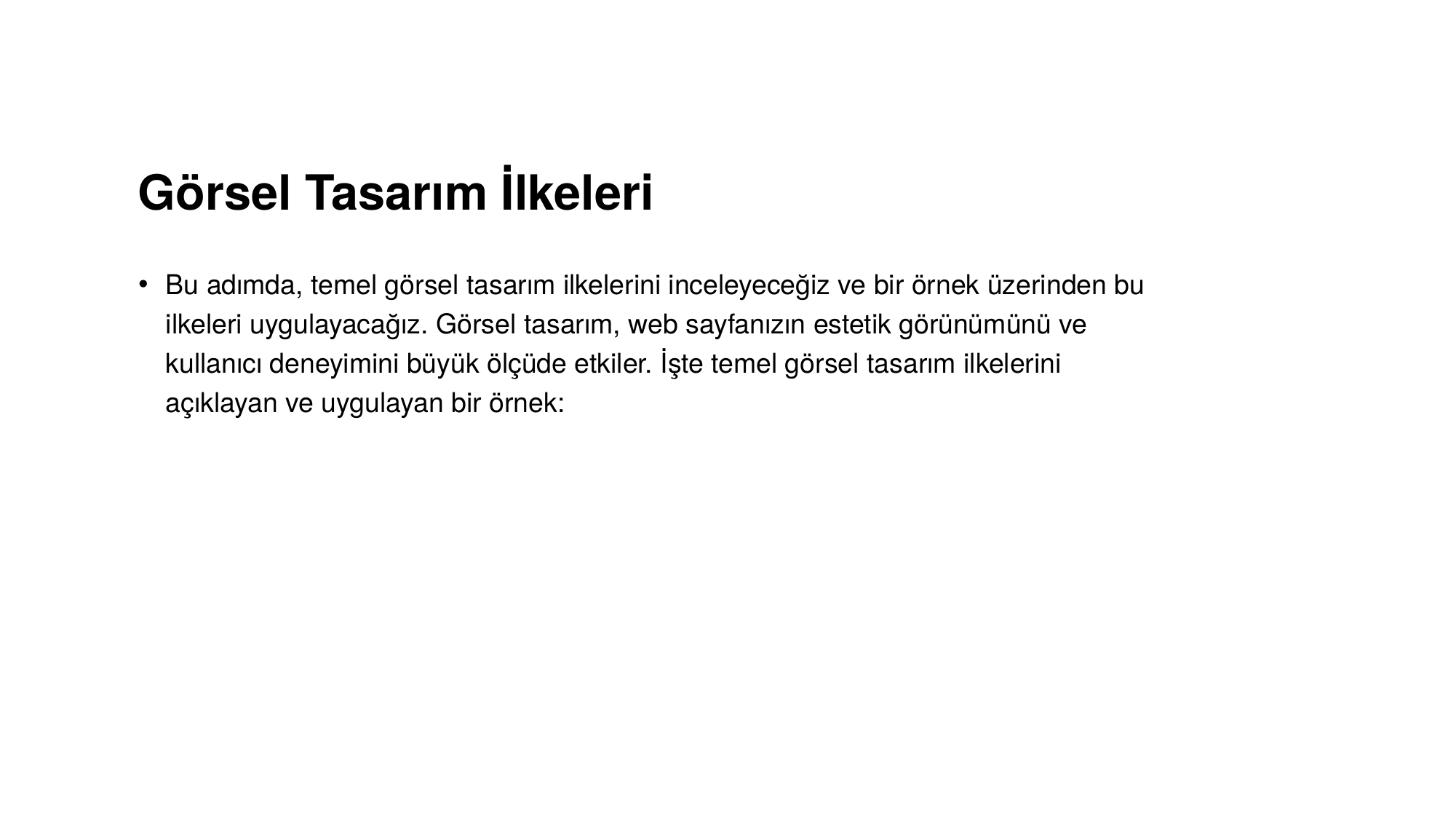

# Görsel Tasarım İlkeleri
Bu adımda, temel görsel tasarım ilkelerini inceleyeceğiz ve bir örnek üzerinden bu ilkeleri uygulayacağız. Görsel tasarım, web sayfanızın estetik görünümünü ve kullanıcı deneyimini büyük ölçüde etkiler. İşte temel görsel tasarım ilkelerini açıklayan ve uygulayan bir örnek: